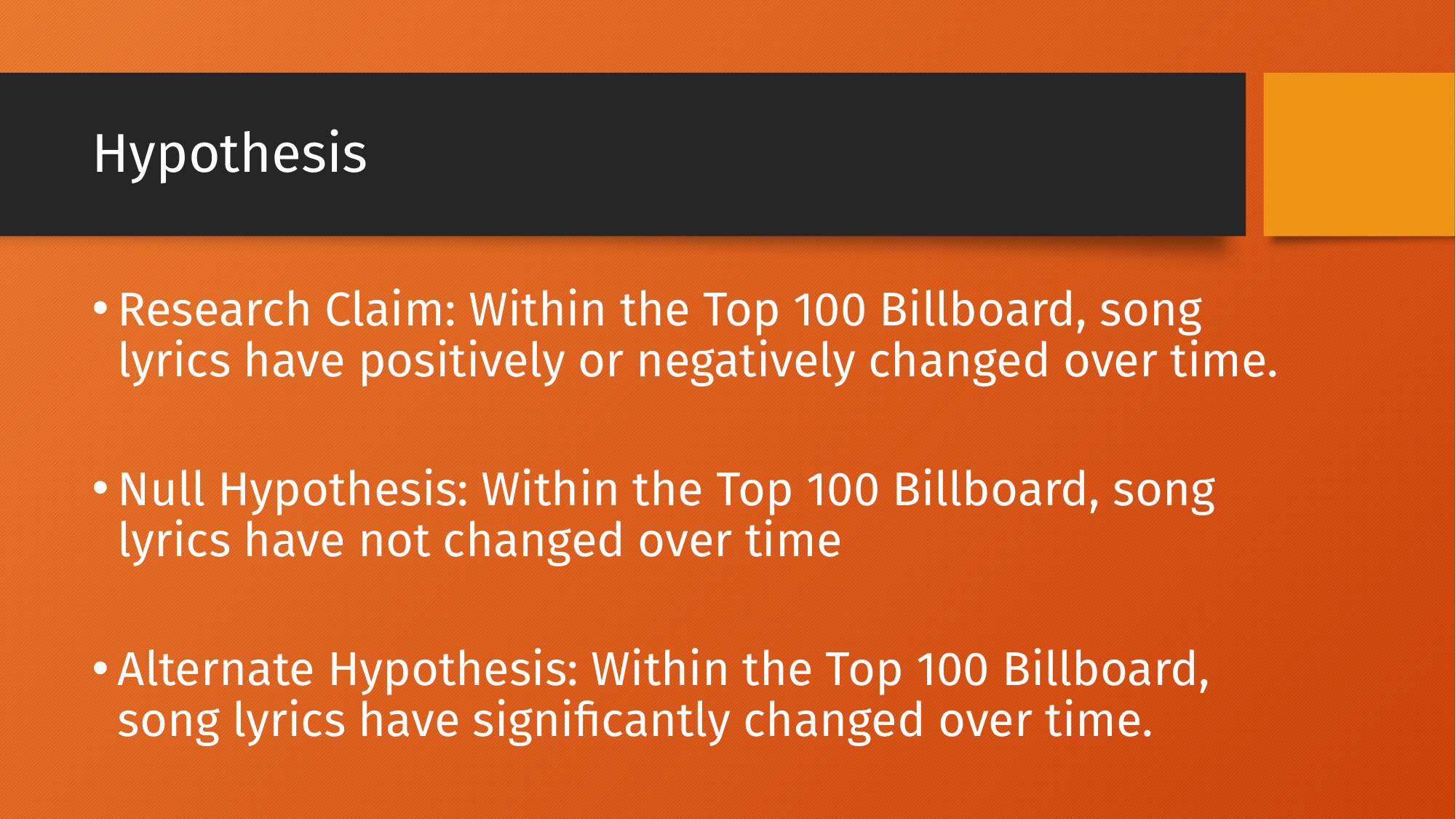

# Hypothesis
Research Claim: Within the Top 100 Billboard, song lyrics have positively or negatively changed over time.

Null Hypothesis: Within the Top 100 Billboard, song lyrics have not changed over time

Alternate Hypothesis: Within the Top 100 Billboard, song lyrics have significantly changed over time.